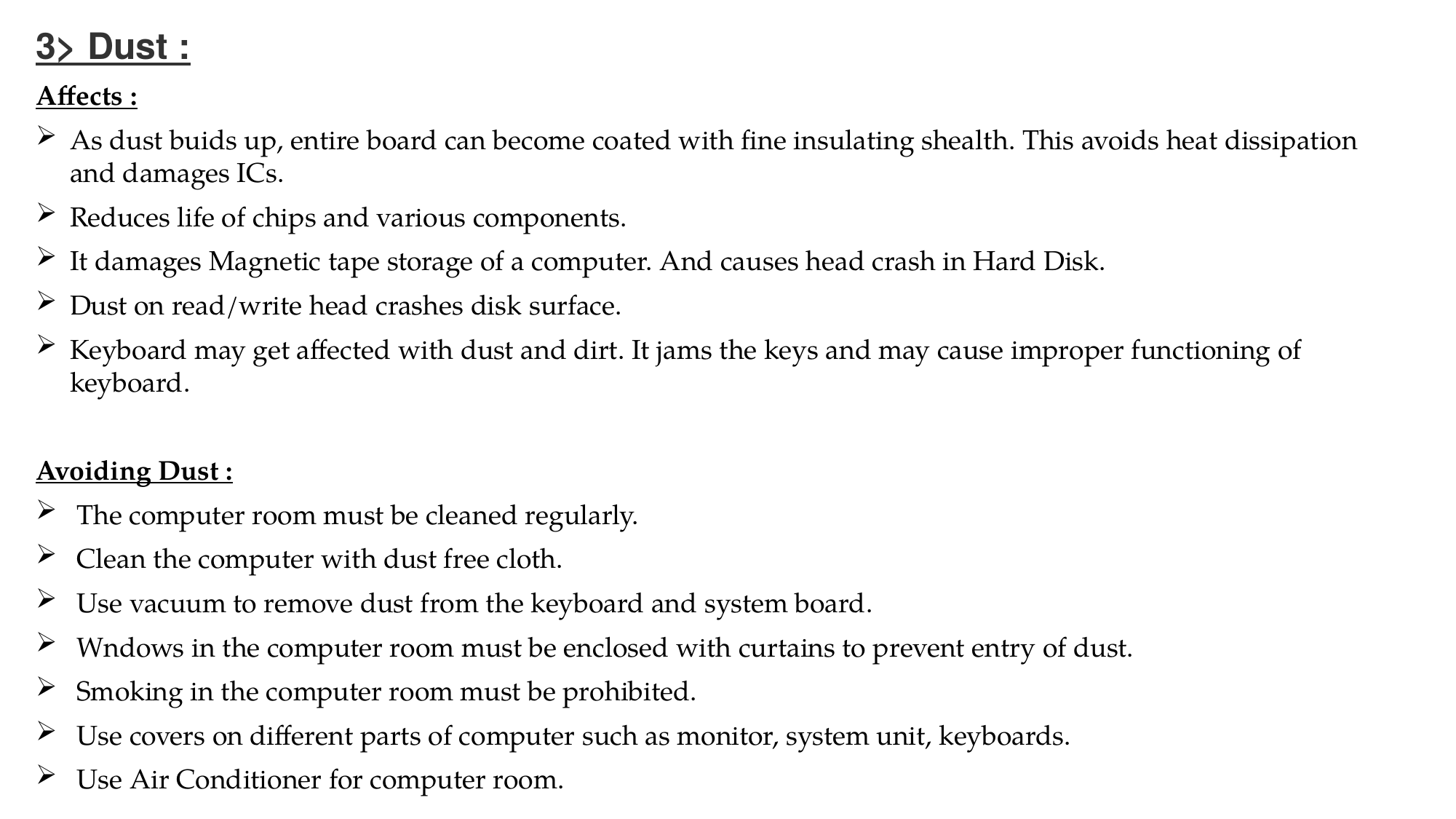

3> Dust :
Affects :
As dust buids up, entire board can become coated with fine insulating shealth. This avoids heat dissipation and damages ICs.
Reduces life of chips and various components.
It damages Magnetic tape storage of a computer. And causes head crash in Hard Disk.
Dust on read/write head crashes disk surface.
Keyboard may get affected with dust and dirt. It jams the keys and may cause improper functioning of keyboard.

Avoiding Dust :
The computer room must be cleaned regularly.
Clean the computer with dust free cloth.
Use vacuum to remove dust from the keyboard and system board.
Wndows in the computer room must be enclosed with curtains to prevent entry of dust.
Smoking in the computer room must be prohibited.
Use covers on different parts of computer such as monitor, system unit, keyboards.
Use Air Conditioner for computer room.